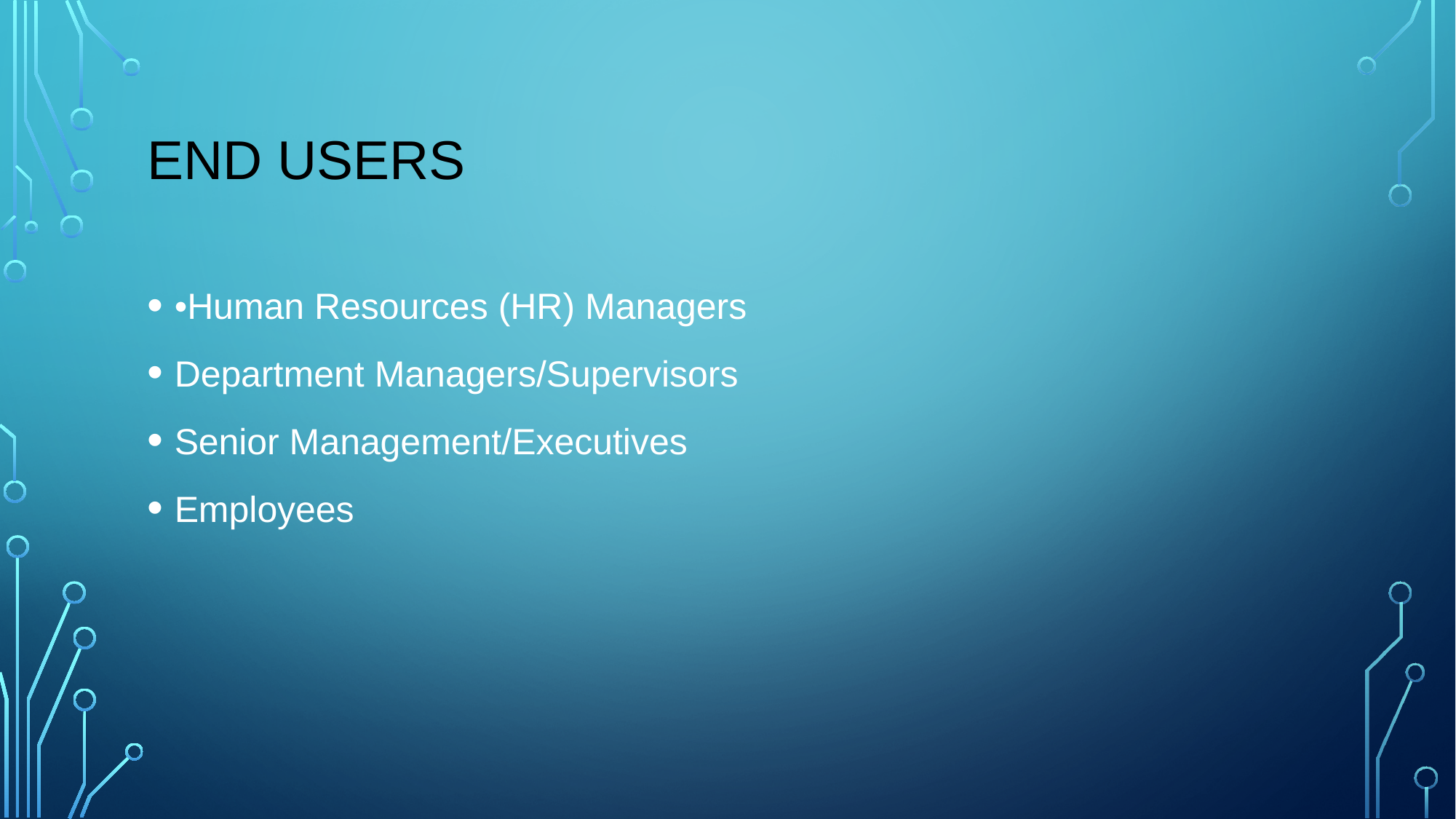

# End users
•Human Resources (HR) Managers
Department Managers/Supervisors
Senior Management/Executives
Employees